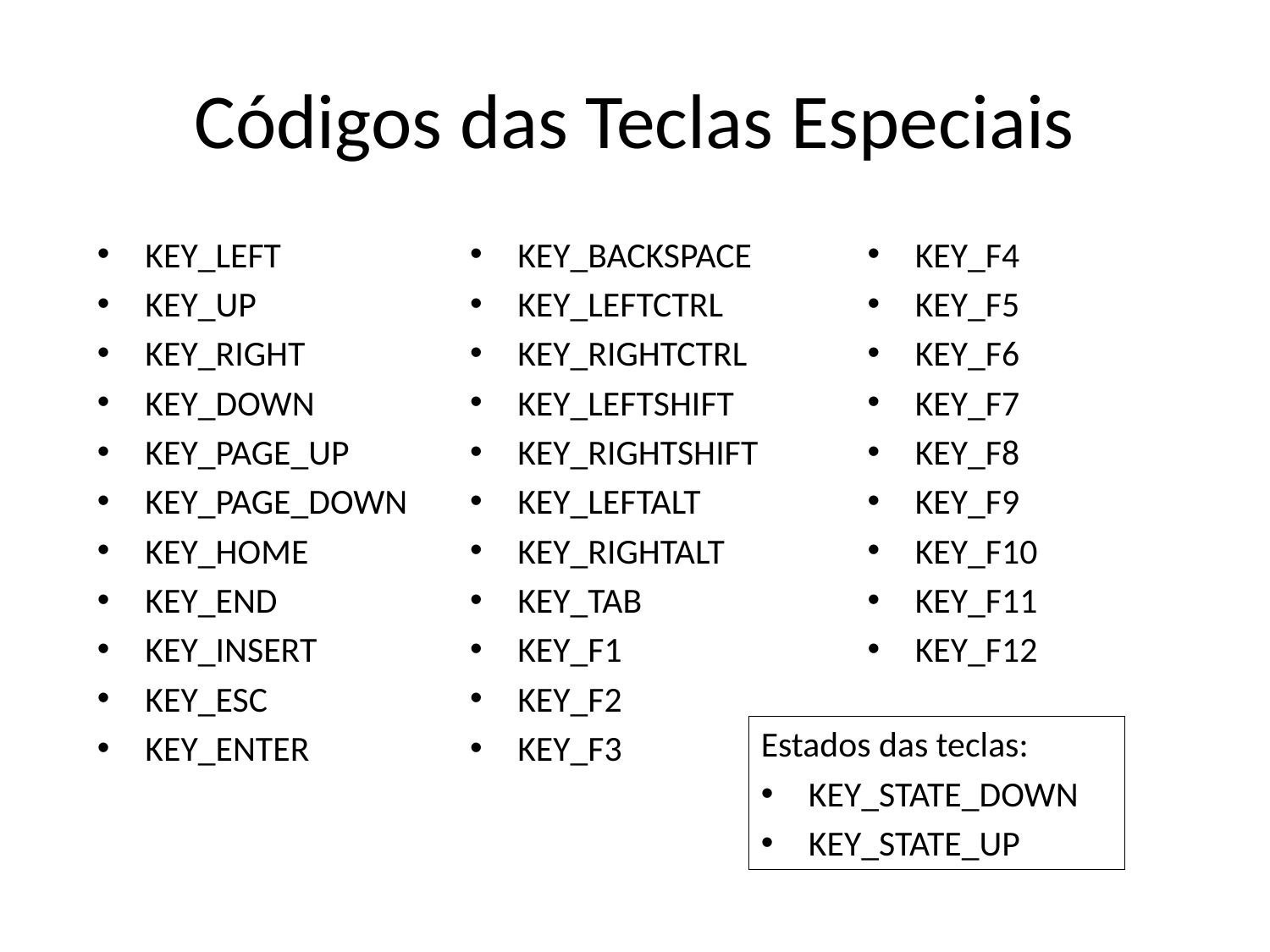

# Códigos das Teclas Especiais
KEY_LEFT
KEY_UP
KEY_RIGHT
KEY_DOWN
KEY_PAGE_UP
KEY_PAGE_DOWN
KEY_HOME
KEY_END
KEY_INSERT
KEY_ESC
KEY_ENTER

KEY_BACKSPACE
KEY_LEFTCTRL
KEY_RIGHTCTRL
KEY_LEFTSHIFT
KEY_RIGHTSHIFT
KEY_LEFTALT
KEY_RIGHTALT
KEY_TAB
KEY_F1
KEY_F2
KEY_F3
KEY_F4
KEY_F5
KEY_F6
KEY_F7
KEY_F8
KEY_F9
KEY_F10
KEY_F11
KEY_F12
Estados das teclas:
KEY_STATE_DOWN
KEY_STATE_UP